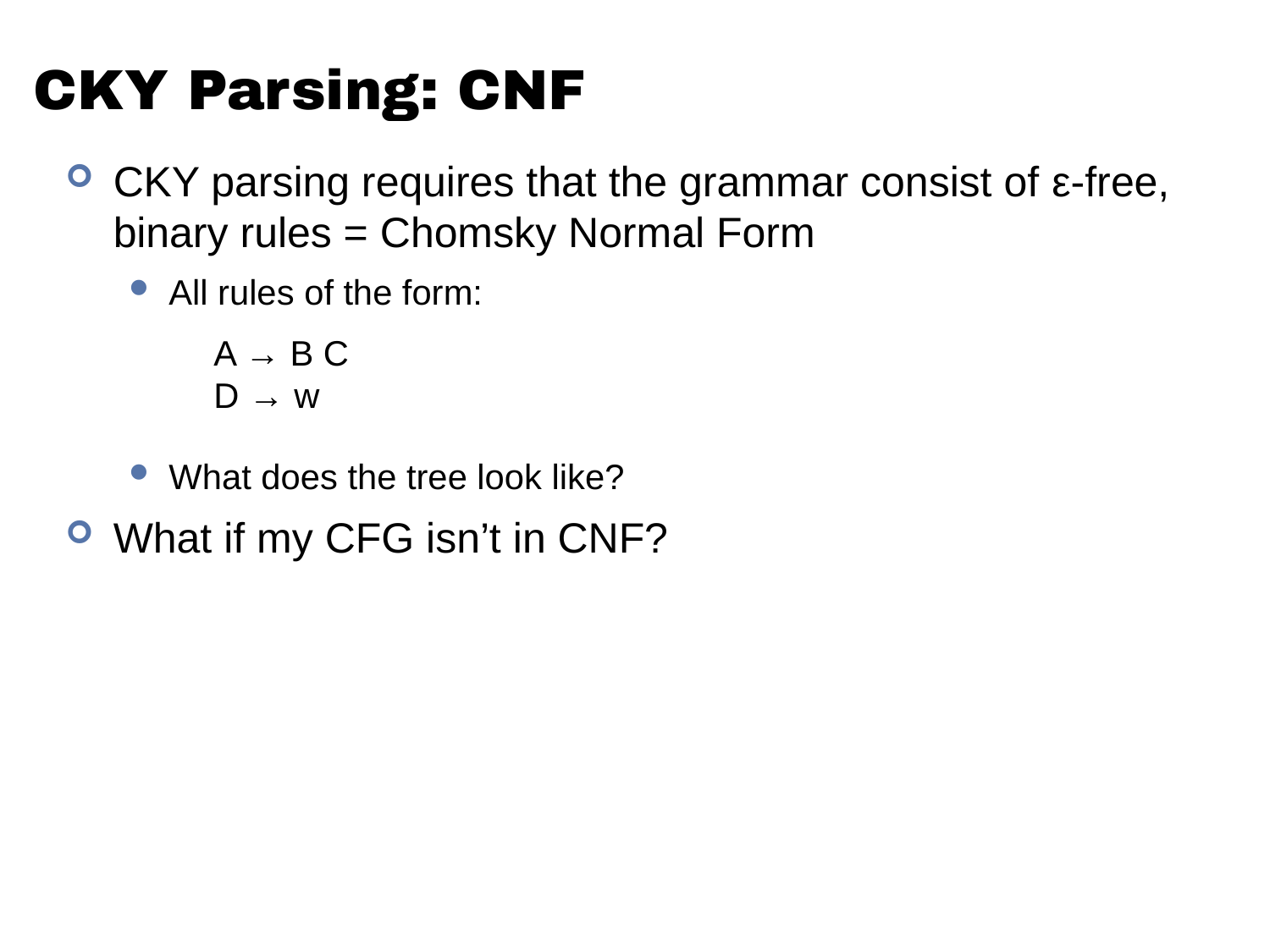

# CKY Parsing: CNF
CKY parsing requires that the grammar consist of ε-free, binary rules = Chomsky Normal Form
All rules of the form:

What does the tree look like?
What if my CFG isn’t in CNF?

A → B C
D → w